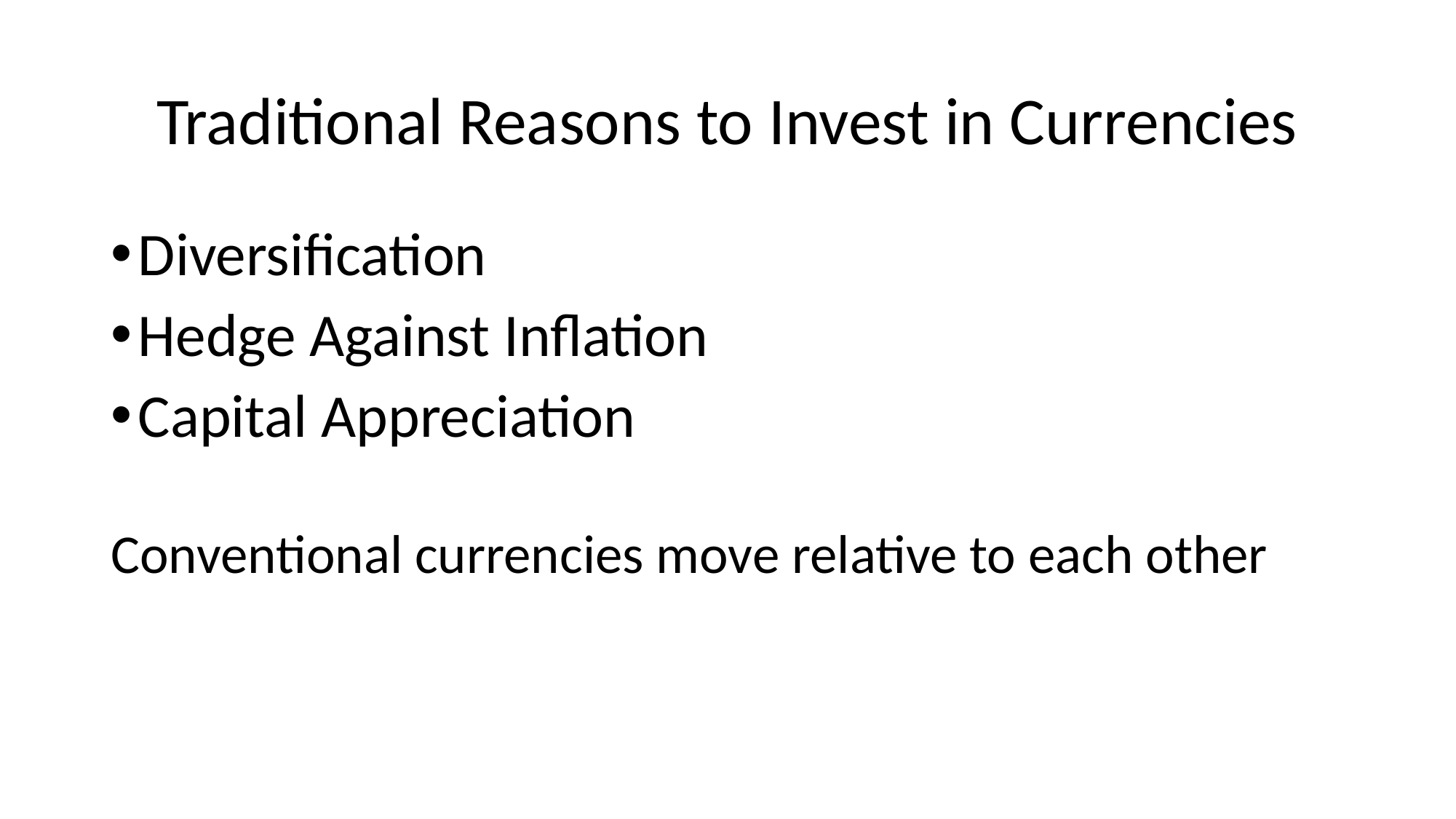

# Traditional Reasons to Invest in Currencies
Diversification
Hedge Against Inflation
Capital Appreciation

Conventional currencies move relative to each other